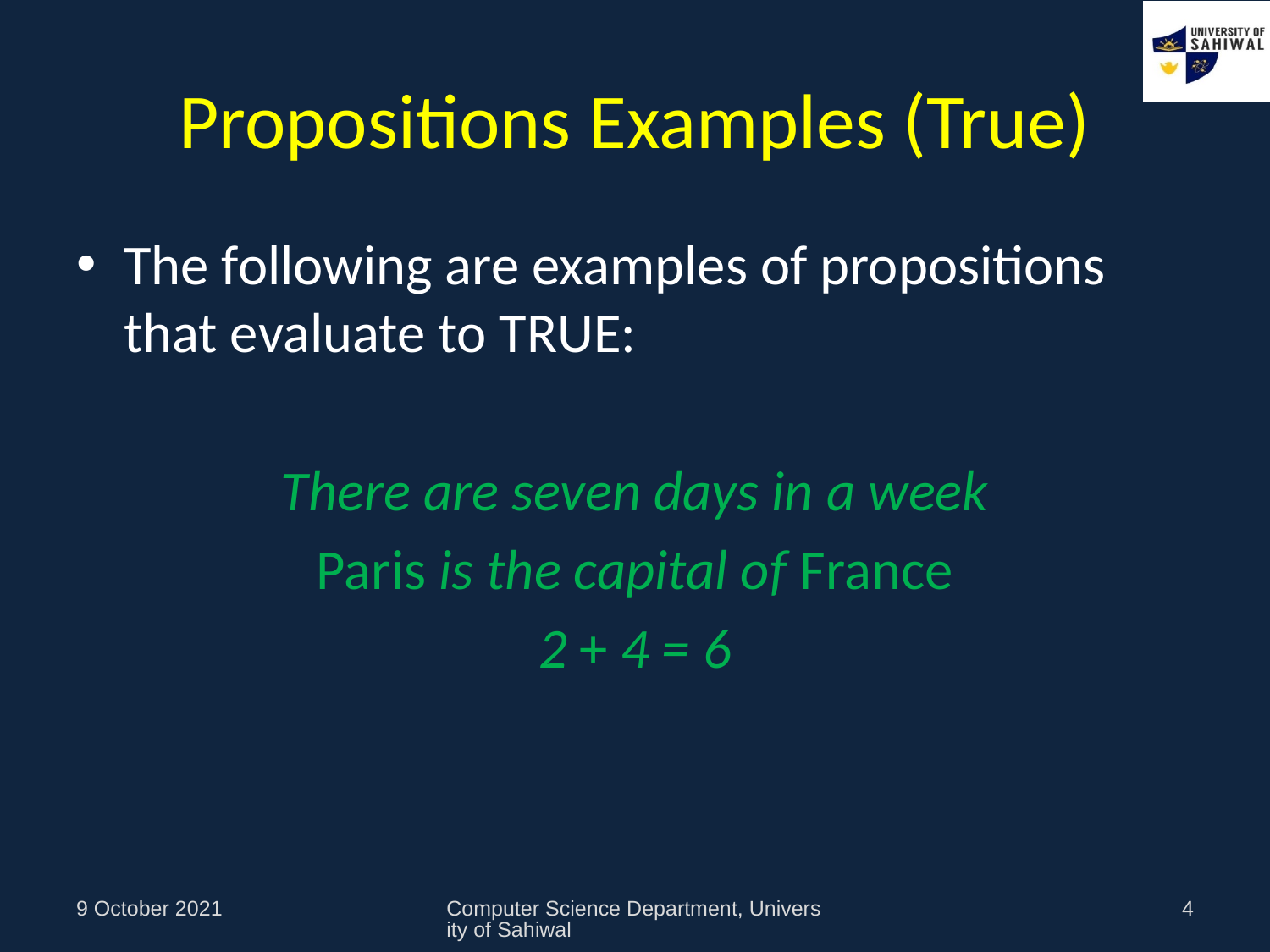

# Propositions Examples (True)
The following are examples of propositions that evaluate to TRUE:

There are seven days in a week
Paris is the capital of France
2 + 4 = 6
9 October 2021
Computer Science Department, University of Sahiwal
4